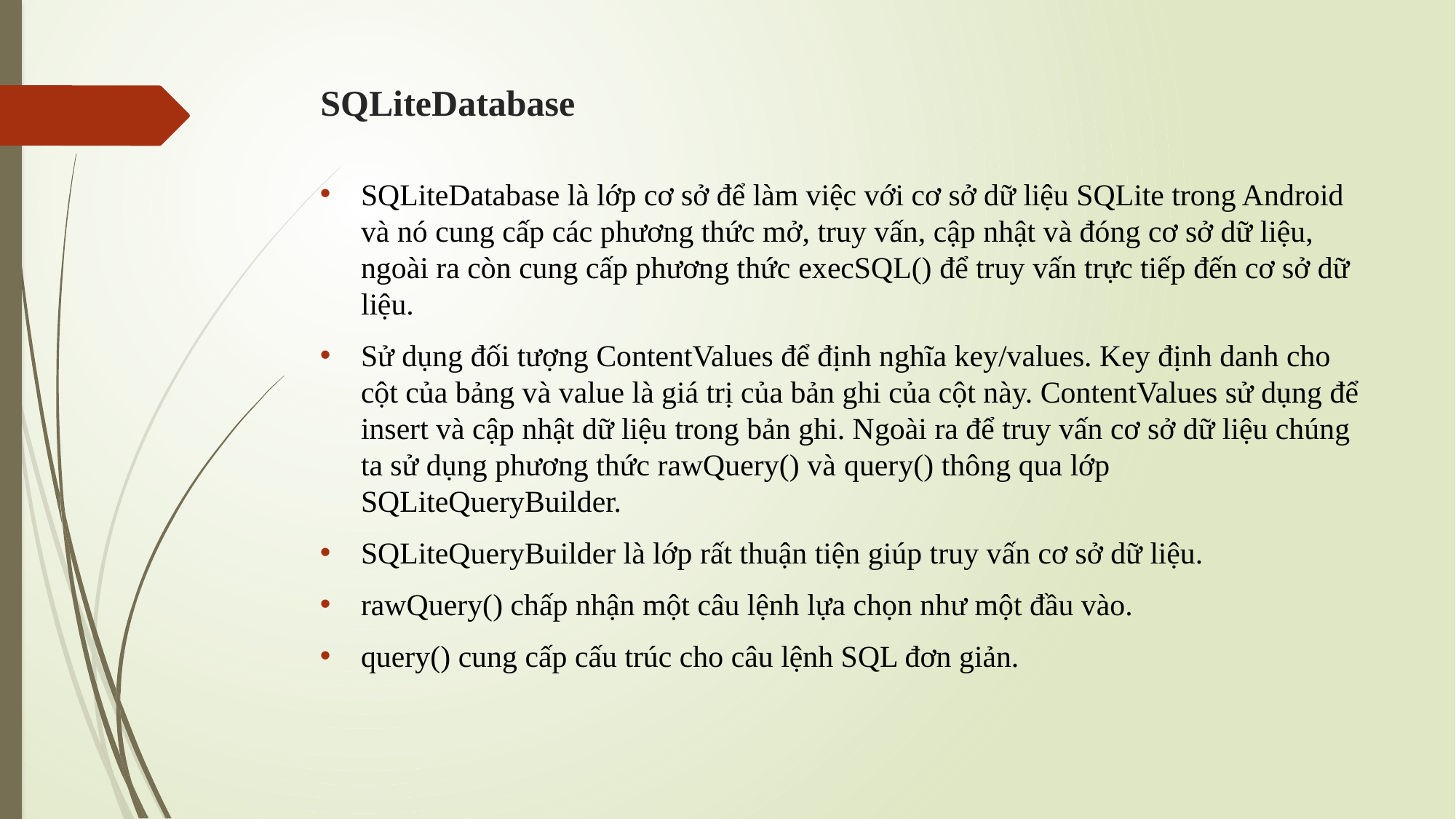

# SQLiteDatabase
SQLiteDatabase là lớp cơ sở để làm việc với cơ sở dữ liệu SQLite trong Android và nó cung cấp các phương thức mở, truy vấn, cập nhật và đóng cơ sở dữ liệu, ngoài ra còn cung cấp phương thức execSQL() để truy vấn trực tiếp đến cơ sở dữ liệu.
Sử dụng đối tượng ContentValues để định nghĩa key/values. Key định danh cho cột của bảng và value là giá trị của bản ghi của cột này. ContentValues sử dụng để insert và cập nhật dữ liệu trong bản ghi. Ngoài ra để truy vấn cơ sở dữ liệu chúng ta sử dụng phương thức rawQuery() và query() thông qua lớp SQLiteQueryBuilder.
SQLiteQueryBuilder là lớp rất thuận tiện giúp truy vấn cơ sở dữ liệu.
rawQuery() chấp nhận một câu lệnh lựa chọn như một đầu vào.
query() cung cấp cấu trúc cho câu lệnh SQL đơn giản.